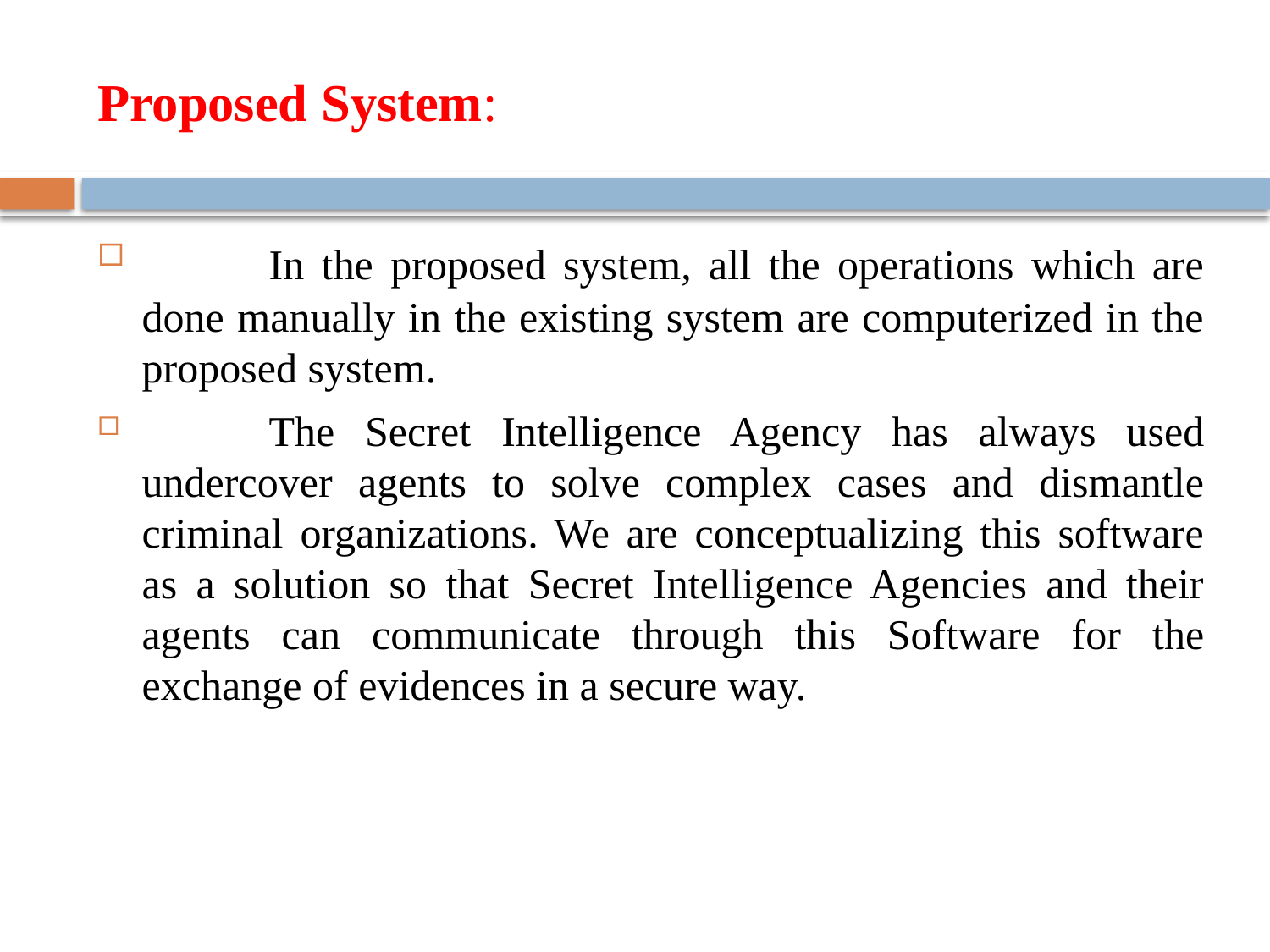

# Proposed System:
	In the proposed system, all the operations which are done manually in the existing system are computerized in the proposed system.
	The Secret Intelligence Agency has always used undercover agents to solve complex cases and dismantle criminal organizations. We are conceptualizing this software as a solution so that Secret Intelligence Agencies and their agents can communicate through this Software for the exchange of evidences in a secure way.